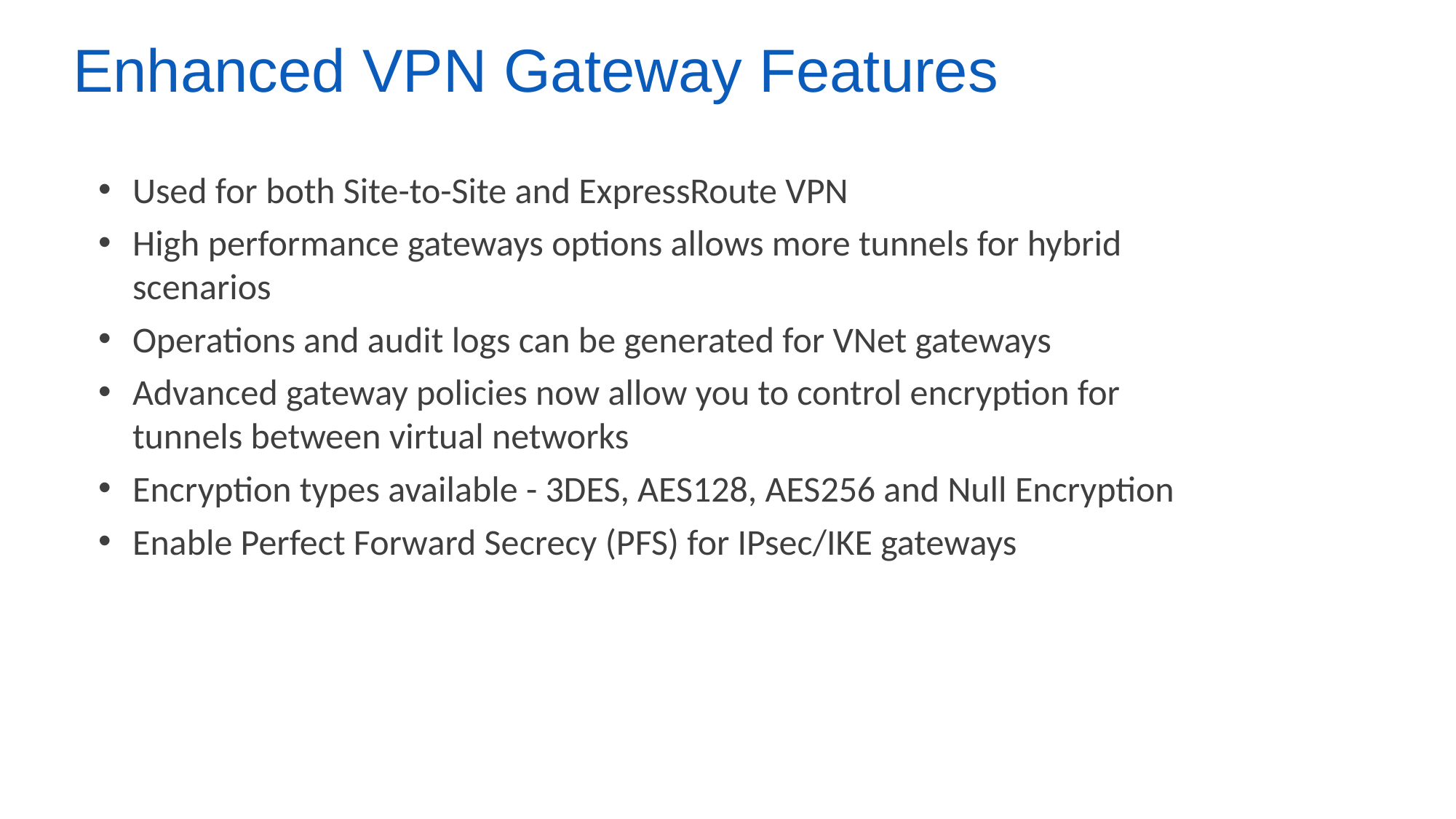

# Enhanced VPN Gateway Features
Used for both Site-to-Site and ExpressRoute VPN
High performance gateways options allows more tunnels for hybrid scenarios
Operations and audit logs can be generated for VNet gateways
Advanced gateway policies now allow you to control encryption for tunnels between virtual networks
Encryption types available - 3DES, AES128, AES256 and Null Encryption
Enable Perfect Forward Secrecy (PFS) for IPsec/IKE gateways